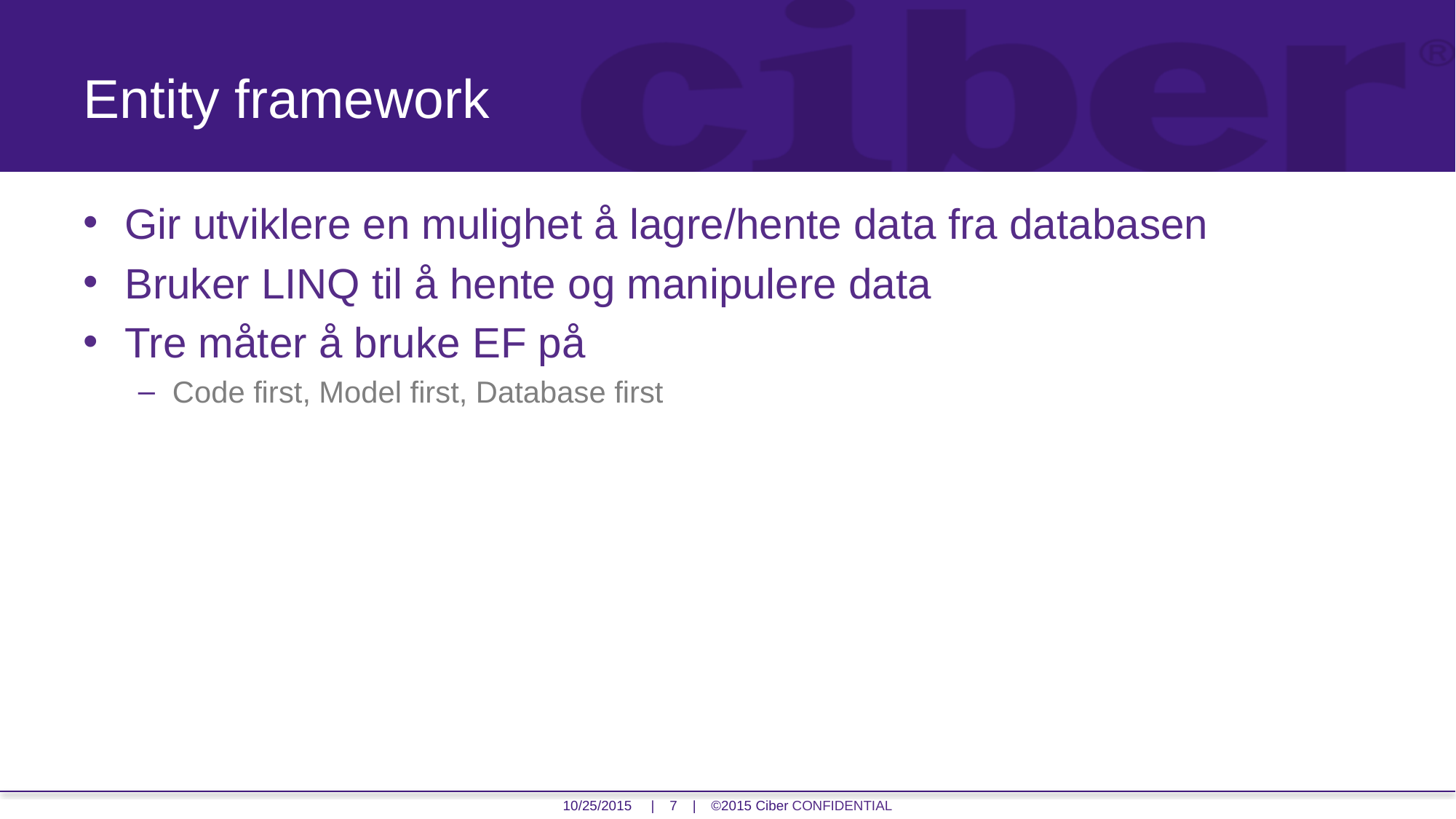

# Entity framework
Gir utviklere en mulighet å lagre/hente data fra databasen
Bruker LINQ til å hente og manipulere data
Tre måter å bruke EF på
Code first, Model first, Database first